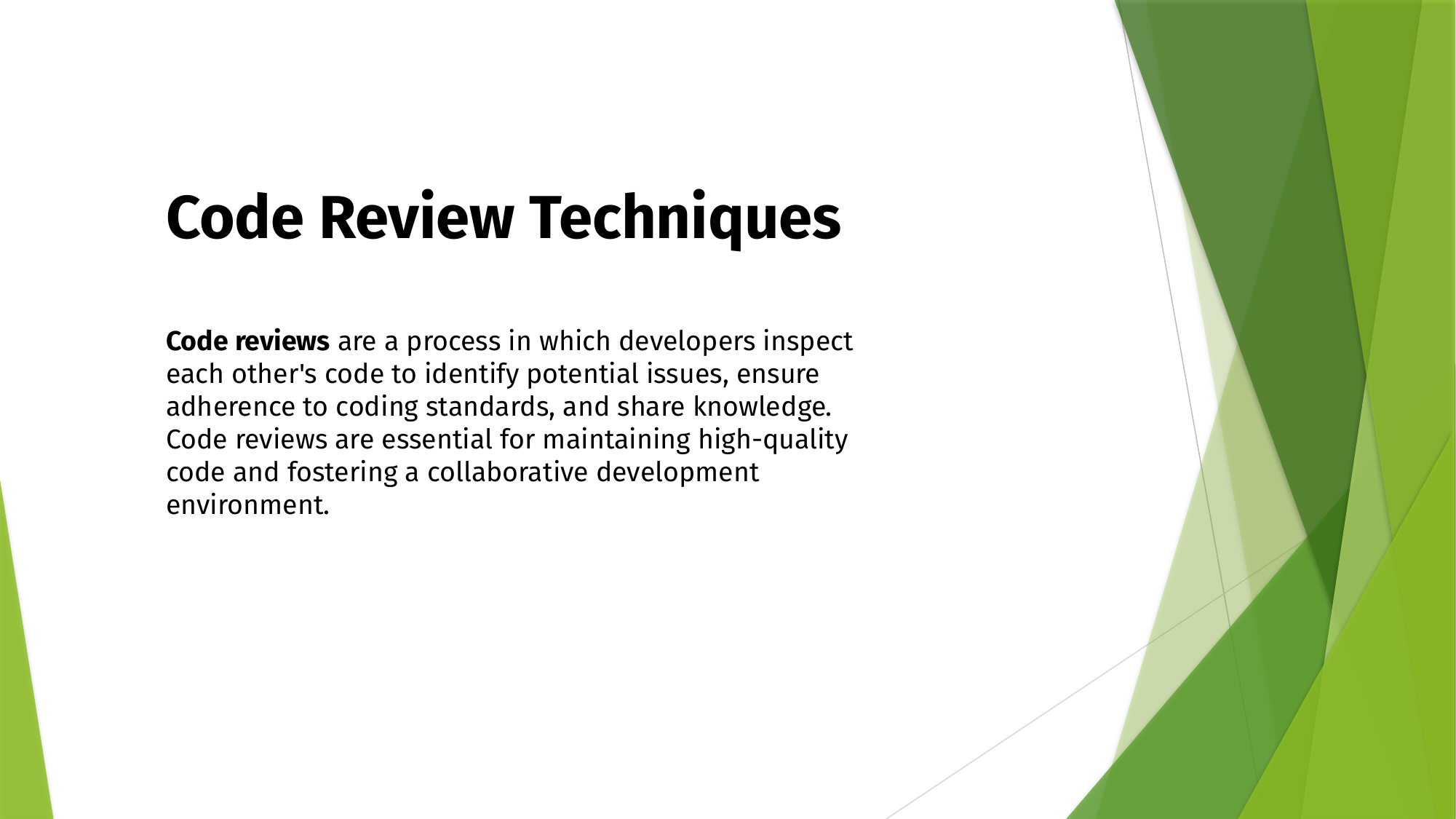

Code Review Techniques

Code reviews are a process in which developers inspect each other's code to identify potential issues, ensure adherence to coding standards, and share knowledge. Code reviews are essential for maintaining high-quality code and fostering a collaborative development environment.